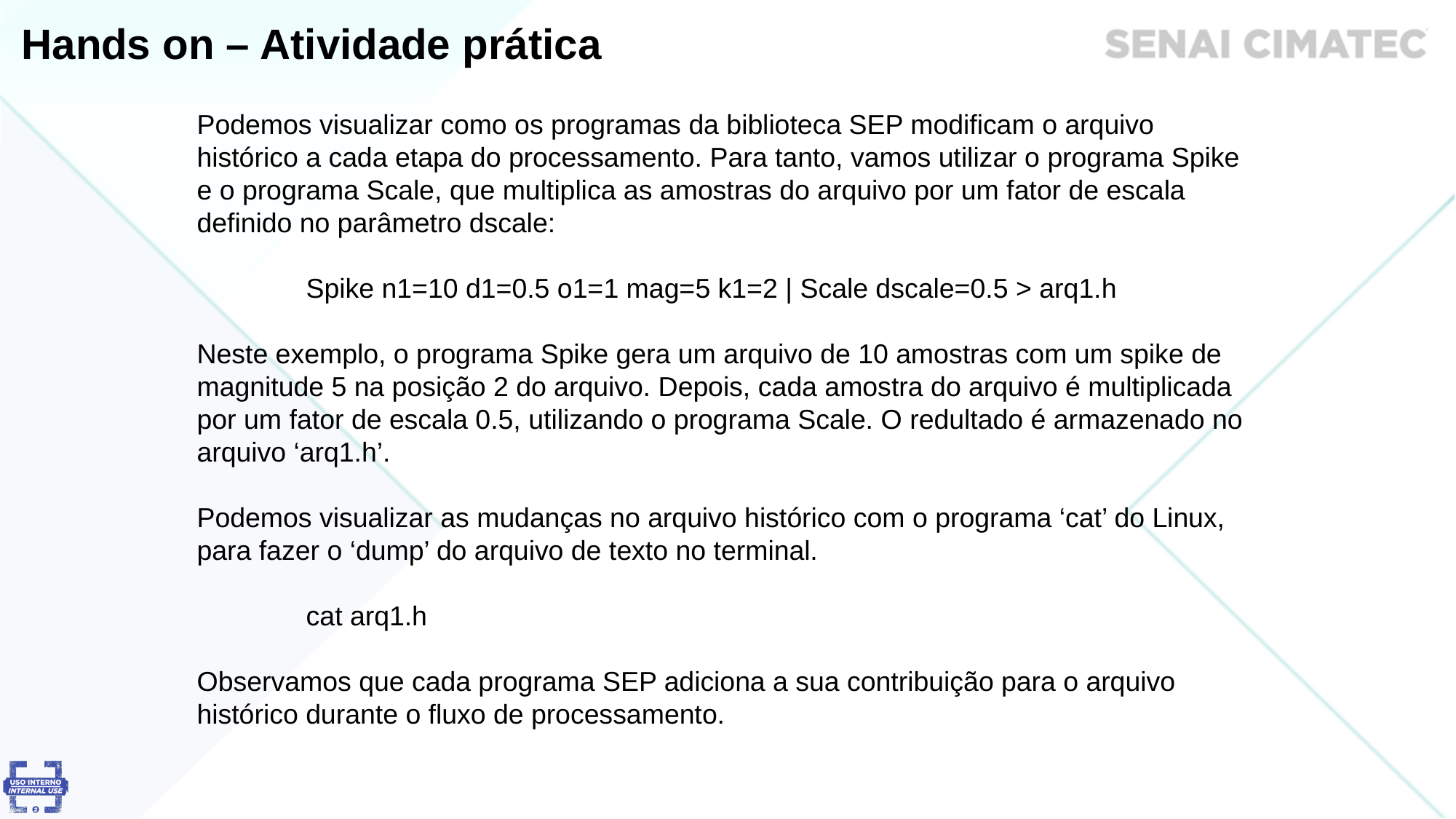

Hands on – Atividade prática
Podemos visualizar como os programas da biblioteca SEP modificam o arquivo histórico a cada etapa do processamento. Para tanto, vamos utilizar o programa Spike e o programa Scale, que multiplica as amostras do arquivo por um fator de escala definido no parâmetro dscale:

	Spike n1=10 d1=0.5 o1=1 mag=5 k1=2 | Scale dscale=0.5 > arq1.h

Neste exemplo, o programa Spike gera um arquivo de 10 amostras com um spike de magnitude 5 na posição 2 do arquivo. Depois, cada amostra do arquivo é multiplicada por um fator de escala 0.5, utilizando o programa Scale. O redultado é armazenado no arquivo ‘arq1.h’.

Podemos visualizar as mudanças no arquivo histórico com o programa ‘cat’ do Linux, para fazer o ‘dump’ do arquivo de texto no terminal.

	cat arq1.h

Observamos que cada programa SEP adiciona a sua contribuição para o arquivo histórico durante o fluxo de processamento.